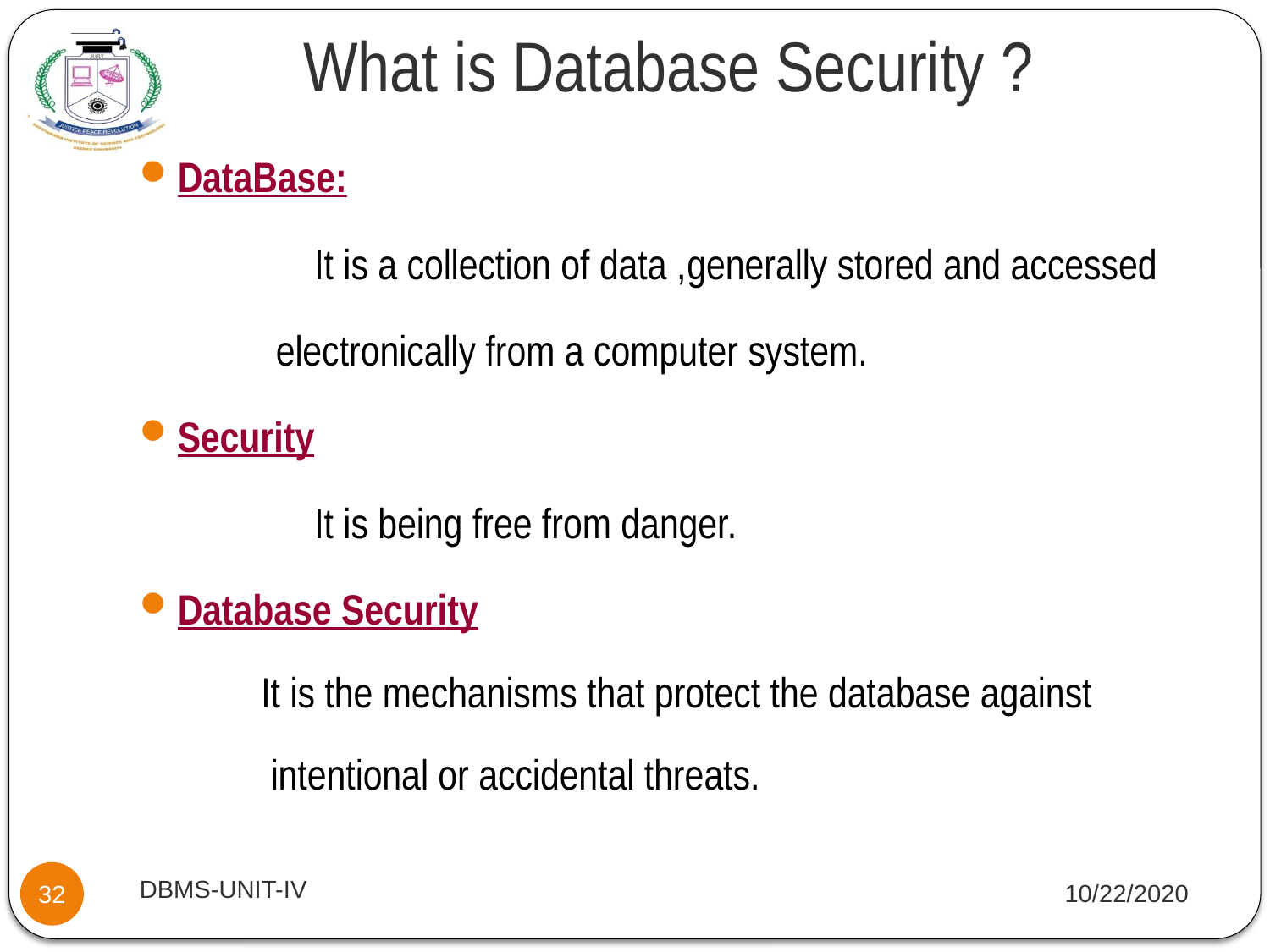

# What is Database Security ?
DataBase:
  		 It is a collection of data ,generally stored and accessed
              electronically from a computer system.
Security
    	 It is being free from danger.
Database Security
    It is the mechanisms that protect the database against
     intentional or accidental threats.
DBMS-UNIT-IV
10/22/2020
32